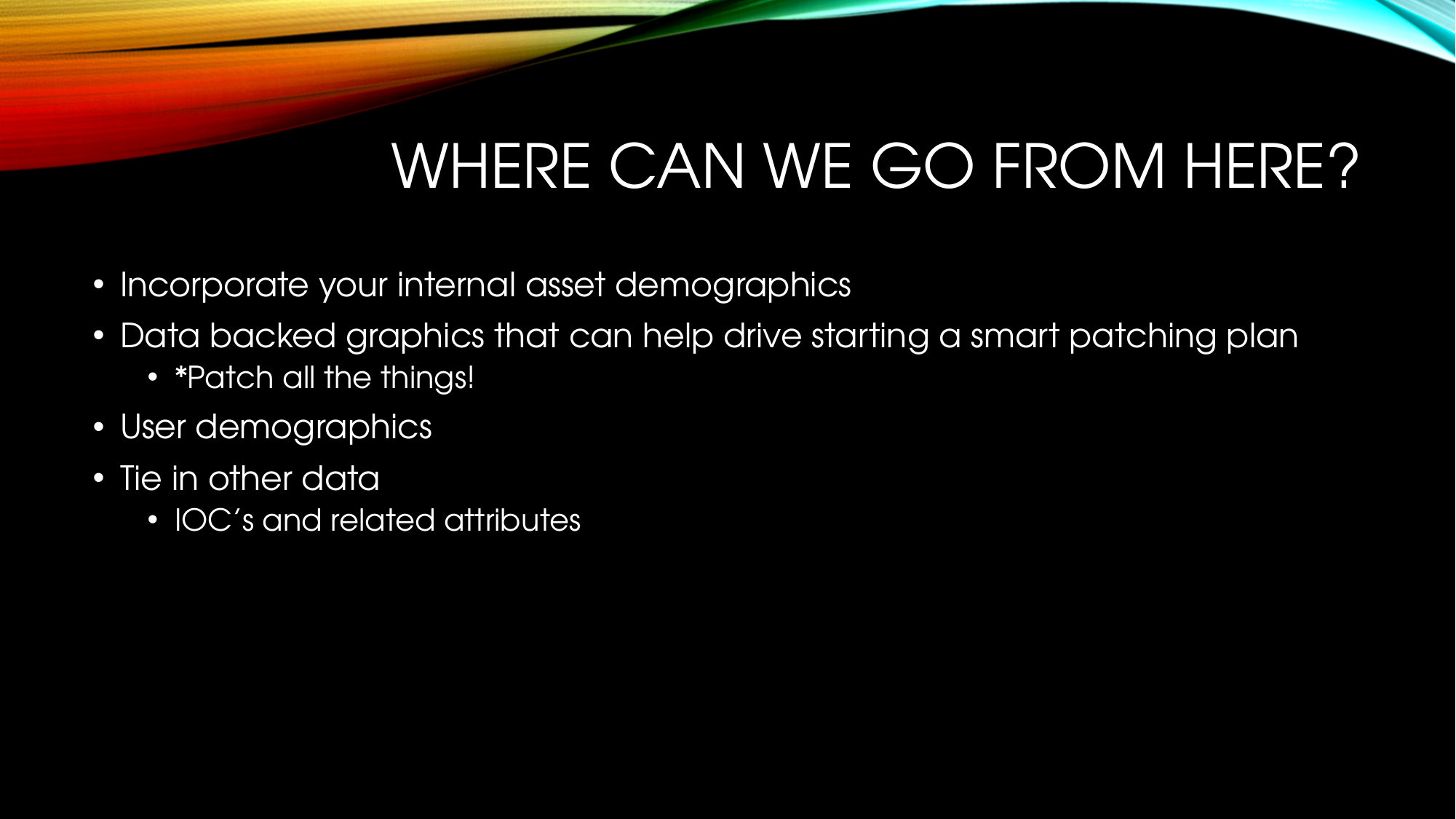

# Where Can we Go from HERE?
Incorporate your internal asset demographics
Data backed graphics that can help drive starting a smart patching plan
*Patch all the things!
User demographics
Tie in other data
IOC’s and related attributes